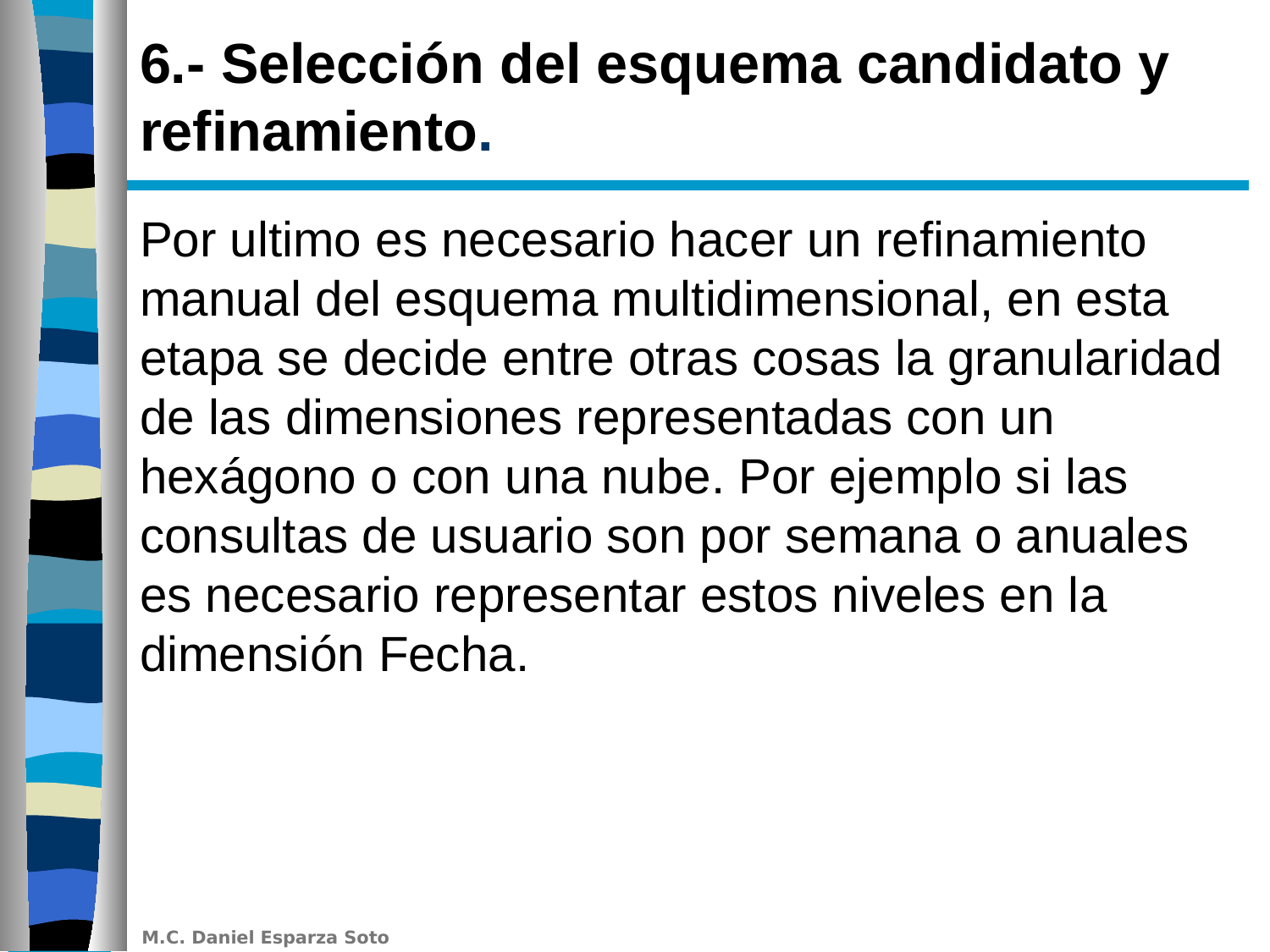

# 6.- Selección del esquema candidato y refinamiento.
Por ultimo es necesario hacer un refinamiento manual del esquema multidimensional, en esta etapa se decide entre otras cosas la granularidad de las dimensiones representadas con un hexágono o con una nube. Por ejemplo si las consultas de usuario son por semana o anuales es necesario representar estos niveles en la dimensión Fecha.